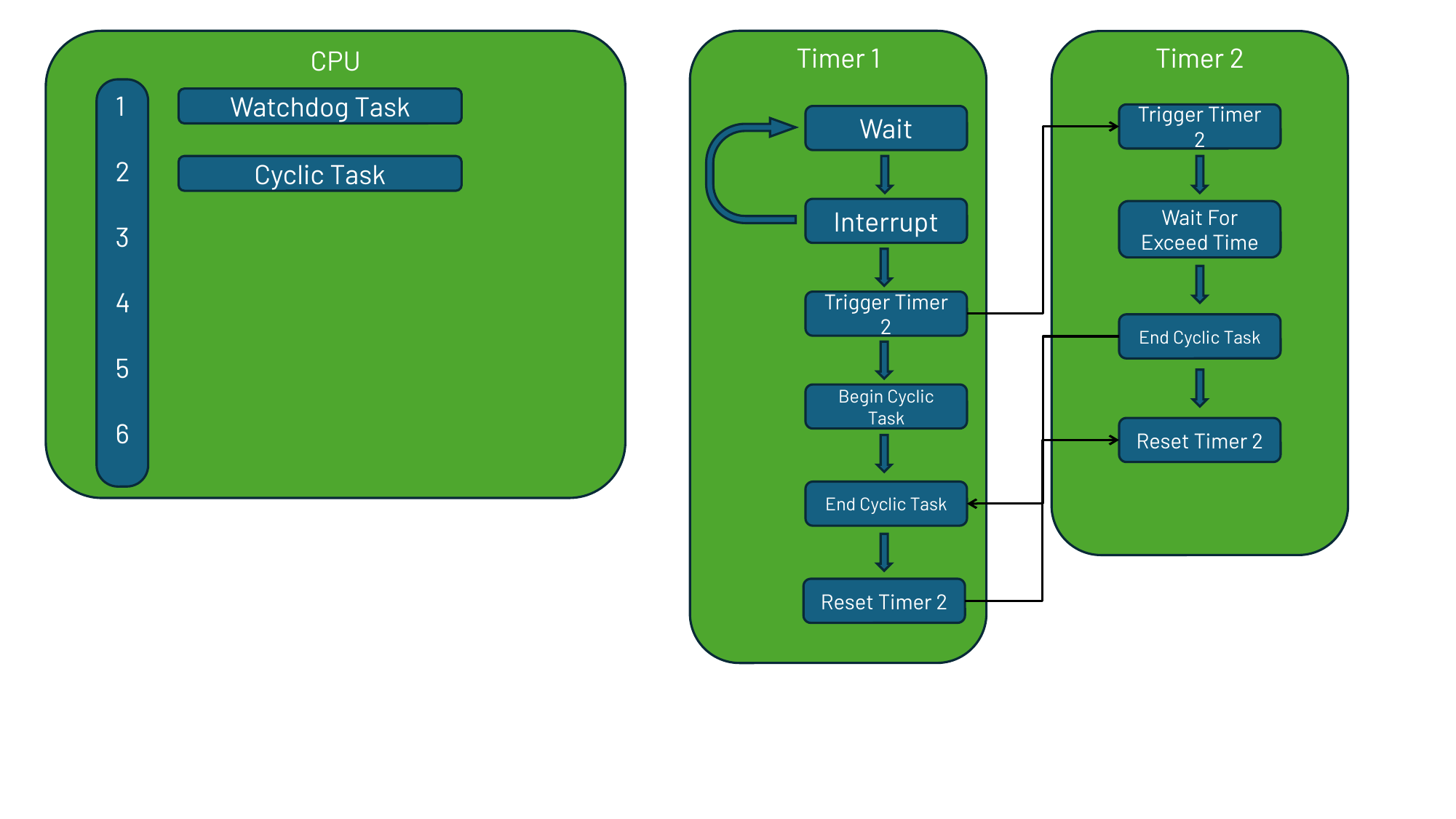

CPU

1

2

3

4

5

6
Watchdog Task
Cyclic Task

Timer 1
Timer 2
Trigger Timer 2
Wait

Interrupt
Wait For Exceed Time

Trigger Timer 2
End Cyclic Task

Begin Cyclic Task
Reset Timer 2

End Cyclic Task

Reset Timer 2